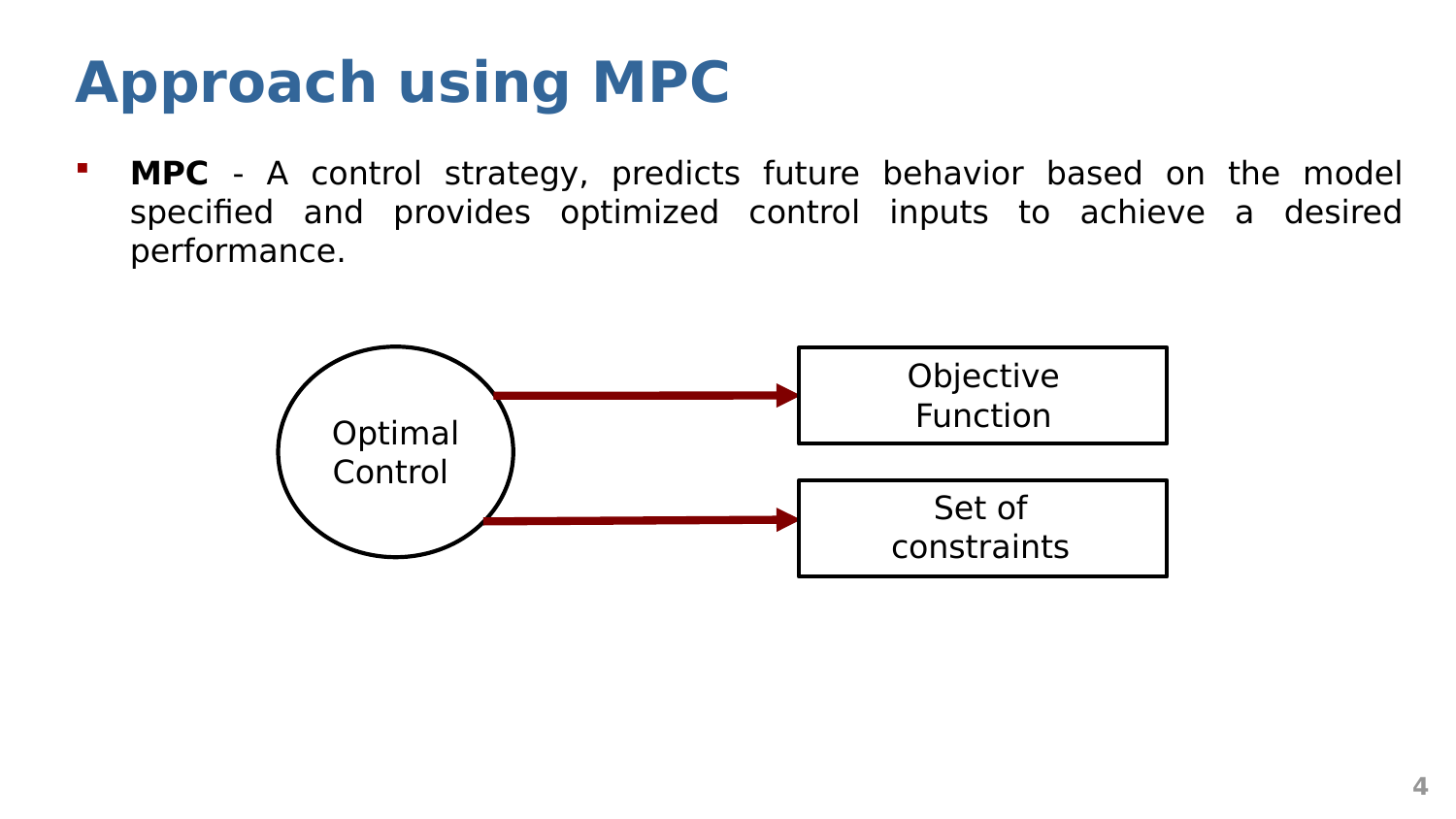

# Approach using MPC
MPC - A control strategy, predicts future behavior based on the model specified and provides optimized control inputs to achieve a desired performance.

Objective Function
Optimal Control
Set of constraints

4